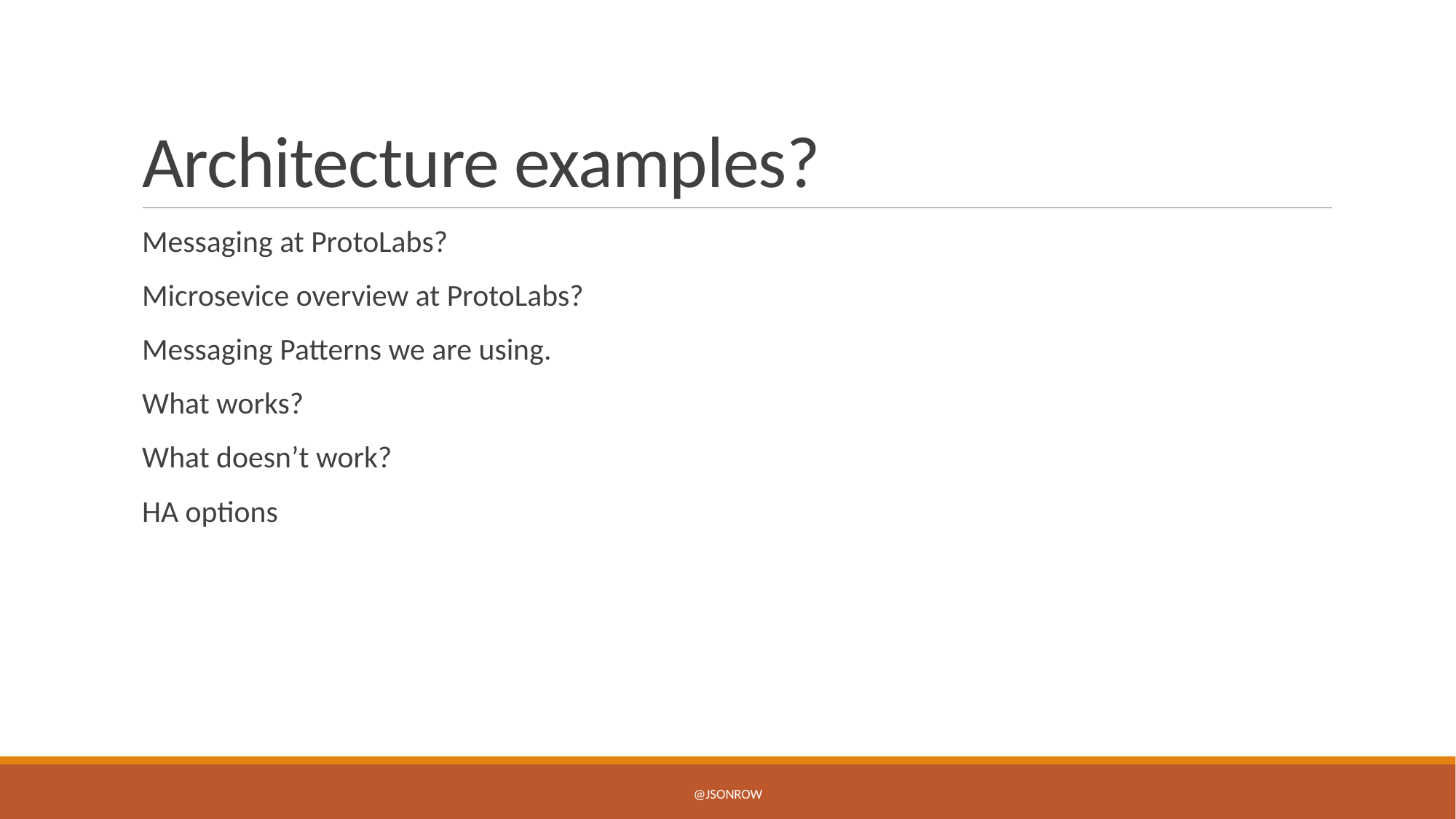

# Architecture examples?
Messaging at ProtoLabs?
Microsevice overview at ProtoLabs?
Messaging Patterns we are using.
What works?
What doesn’t work?
HA options

@jsonrow